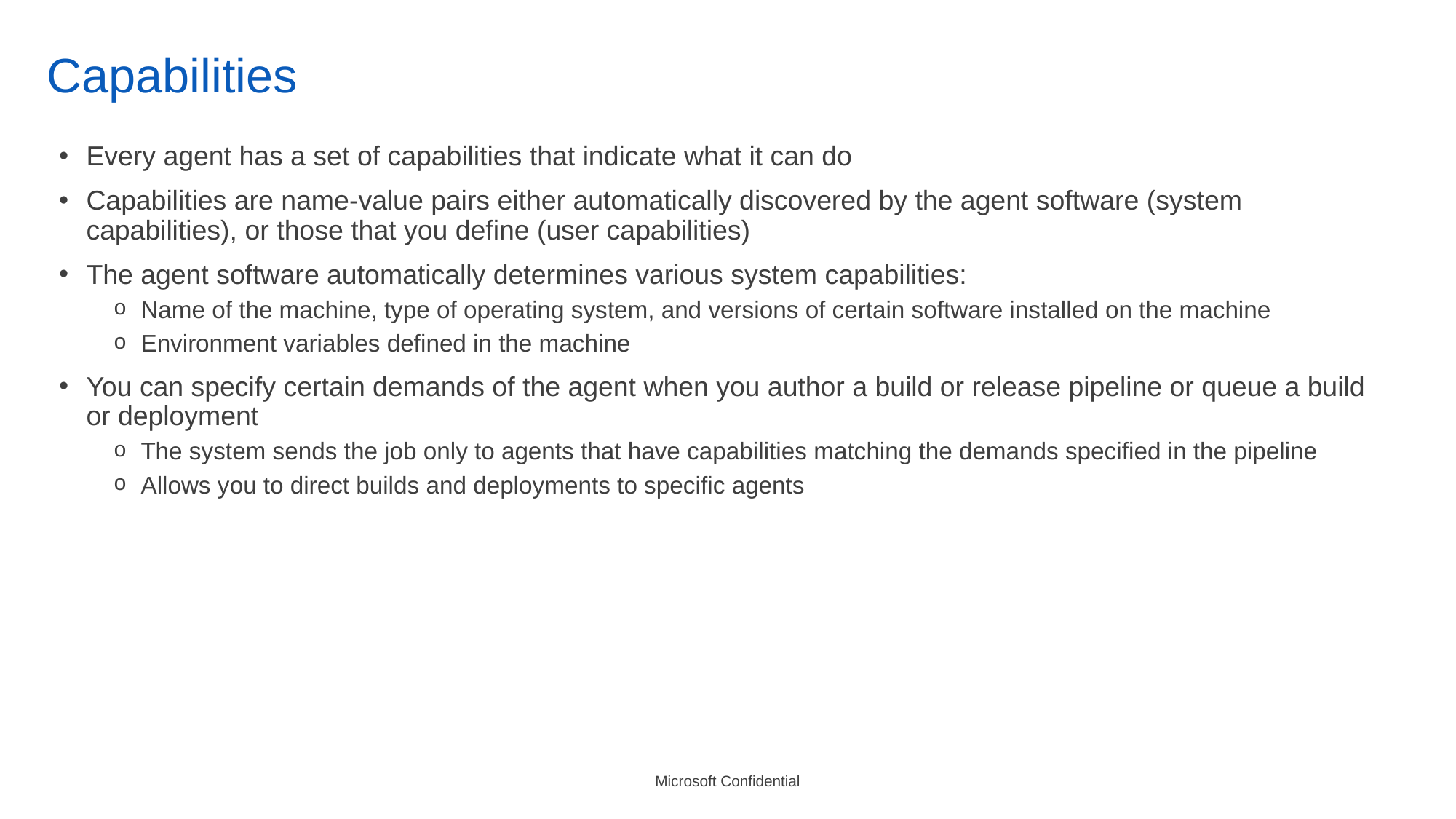

# Capabilities
Every agent has a set of capabilities that indicate what it can do
Capabilities are name-value pairs either automatically discovered by the agent software (system capabilities), or those that you define (user capabilities)
The agent software automatically determines various system capabilities:
Name of the machine, type of operating system, and versions of certain software installed on the machine
Environment variables defined in the machine
You can specify certain demands of the agent when you author a build or release pipeline or queue a build or deployment
The system sends the job only to agents that have capabilities matching the demands specified in the pipeline
Allows you to direct builds and deployments to specific agents